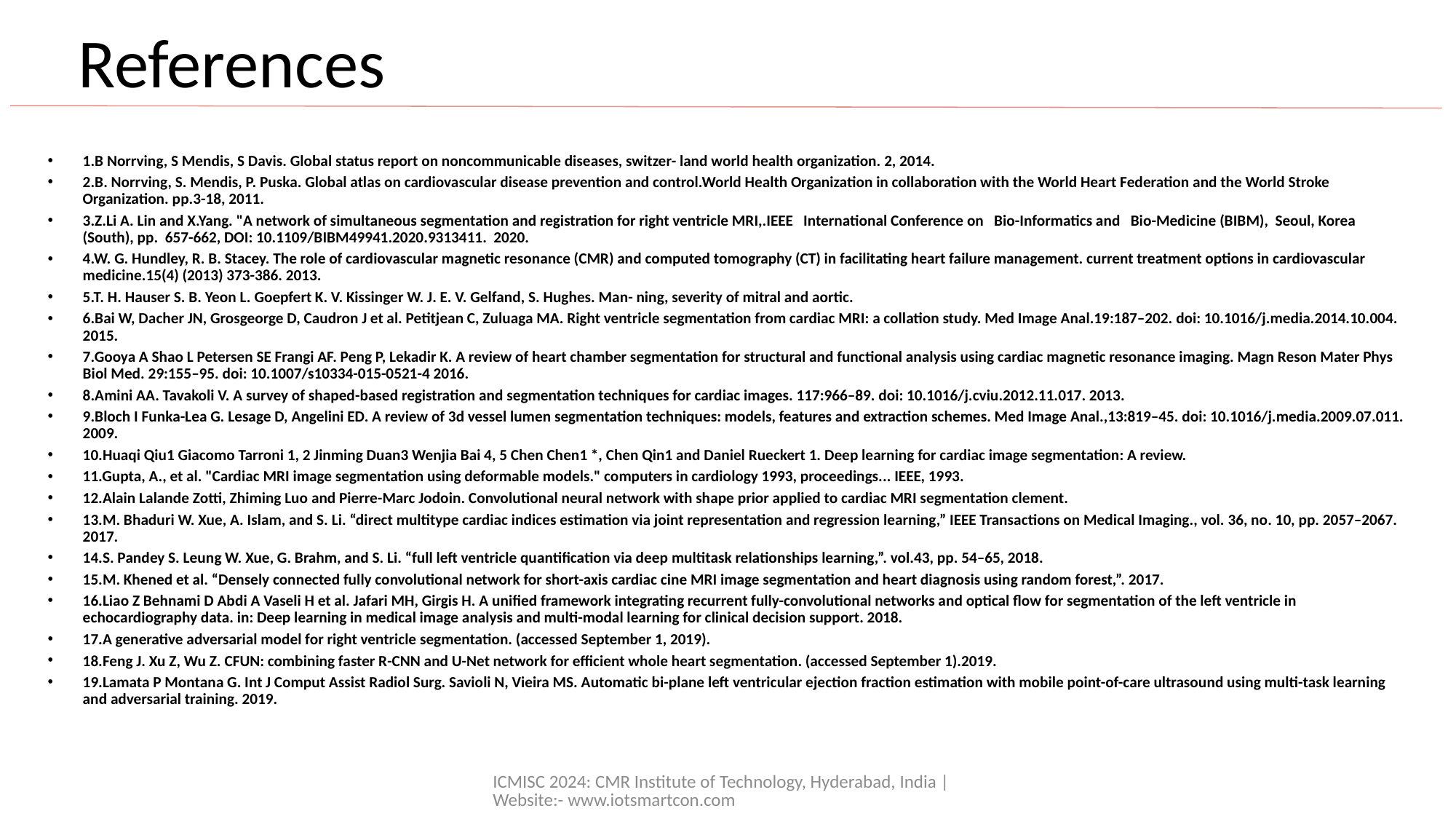

# References

1.B Norrving, S Mendis, S Davis. Global status report on noncommunicable diseases, switzer- land world health organization. 2, 2014.
2.B. Norrving, S. Mendis, P. Puska. Global atlas on cardiovascular disease prevention and control.World Health Organization in collaboration with the World Heart Federation and the World Stroke Organization. pp.3-18, 2011.
3.Z.Li A. Lin and X.Yang. "A network of simultaneous segmentation and registration for right ventricle MRI,.IEEE   International Conference on   Bio-Informatics and   Bio-Medicine (BIBM),  Seoul, Korea  (South), pp.  657-662, DOI: 10.1109/BIBM49941.2020.9313411.  2020.
4.W. G. Hundley, R. B. Stacey. The role of cardiovascular magnetic resonance (CMR) and computed tomography (CT) in facilitating heart failure management. current treatment options in cardiovascular medicine.15(4) (2013) 373-386. 2013.
5.T. H. Hauser S. B. Yeon L. Goepfert K. V. Kissinger W. J. E. V. Gelfand, S. Hughes. Man- ning, severity of mitral and aortic.
6.Bai W, Dacher JN, Grosgeorge D, Caudron J et al. Petitjean C, Zuluaga MA. Right ventricle segmentation from cardiac MRI: a collation study. Med Image Anal.19:187–202. doi: 10.1016/j.media.2014.10.004. 2015.
7.Gooya A Shao L Petersen SE Frangi AF. Peng P, Lekadir K. A review of heart chamber segmentation for structural and functional analysis using cardiac magnetic resonance imaging. Magn Reson Mater Phys Biol Med. 29:155–95. doi: 10.1007/s10334-015-0521-4 2016.
8.Amini AA. Tavakoli V. A survey of shaped-based registration and segmentation techniques for cardiac images. 117:966–89. doi: 10.1016/j.cviu.2012.11.017. 2013.
9.Bloch I Funka-Lea G. Lesage D, Angelini ED. A review of 3d vessel lumen segmentation techniques: models, features and extraction schemes. Med Image Anal.,13:819–45. doi: 10.1016/j.media.2009.07.011. 2009.
10.Huaqi Qiu1 Giacomo Tarroni 1, 2 Jinming Duan3 Wenjia Bai 4, 5 Chen Chen1 *, Chen Qin1 and Daniel Rueckert 1. Deep learning for cardiac image segmentation: A review.
11.Gupta, A., et al. "Cardiac MRI image segmentation using deformable models." computers in cardiology 1993, proceedings... IEEE, 1993.
12.Alain Lalande Zotti, Zhiming Luo and Pierre-Marc Jodoin. Convolutional neural network with shape prior applied to cardiac MRI segmentation clement.
13.M. Bhaduri W. Xue, A. Islam, and S. Li. “direct multitype cardiac indices estimation via joint representation and regression learning,” IEEE Transactions on Medical Imaging., vol. 36, no. 10, pp. 2057–2067. 2017.
14.S. Pandey S. Leung W. Xue, G. Brahm, and S. Li. “full left ventricle quantification via deep multitask relationships learning,”. vol.43, pp. 54–65, 2018.
15.M. Khened et al. “Densely connected fully convolutional network for short-axis cardiac cine MRI image segmentation and heart diagnosis using random forest,”. 2017.
16.Liao Z Behnami D Abdi A Vaseli H et al. Jafari MH, Girgis H. A unified framework integrating recurrent fully-convolutional networks and optical flow for segmentation of the left ventricle in echocardiography data. in: Deep learning in medical image analysis and multi-modal learning for clinical decision support. 2018.
17.A generative adversarial model for right ventricle segmentation. (accessed September 1, 2019).
18.Feng J. Xu Z, Wu Z. CFUN: combining faster R-CNN and U-Net network for efficient whole heart segmentation. (accessed September 1).2019.
19.Lamata P Montana G. Int J Comput Assist Radiol Surg. Savioli N, Vieira MS. Automatic bi-plane left ventricular ejection fraction estimation with mobile point-of-care ultrasound using multi-task learning and adversarial training. 2019.
ICMISC 2024: CMR Institute of Technology, Hyderabad, India | Website:- www.iotsmartcon.com
8